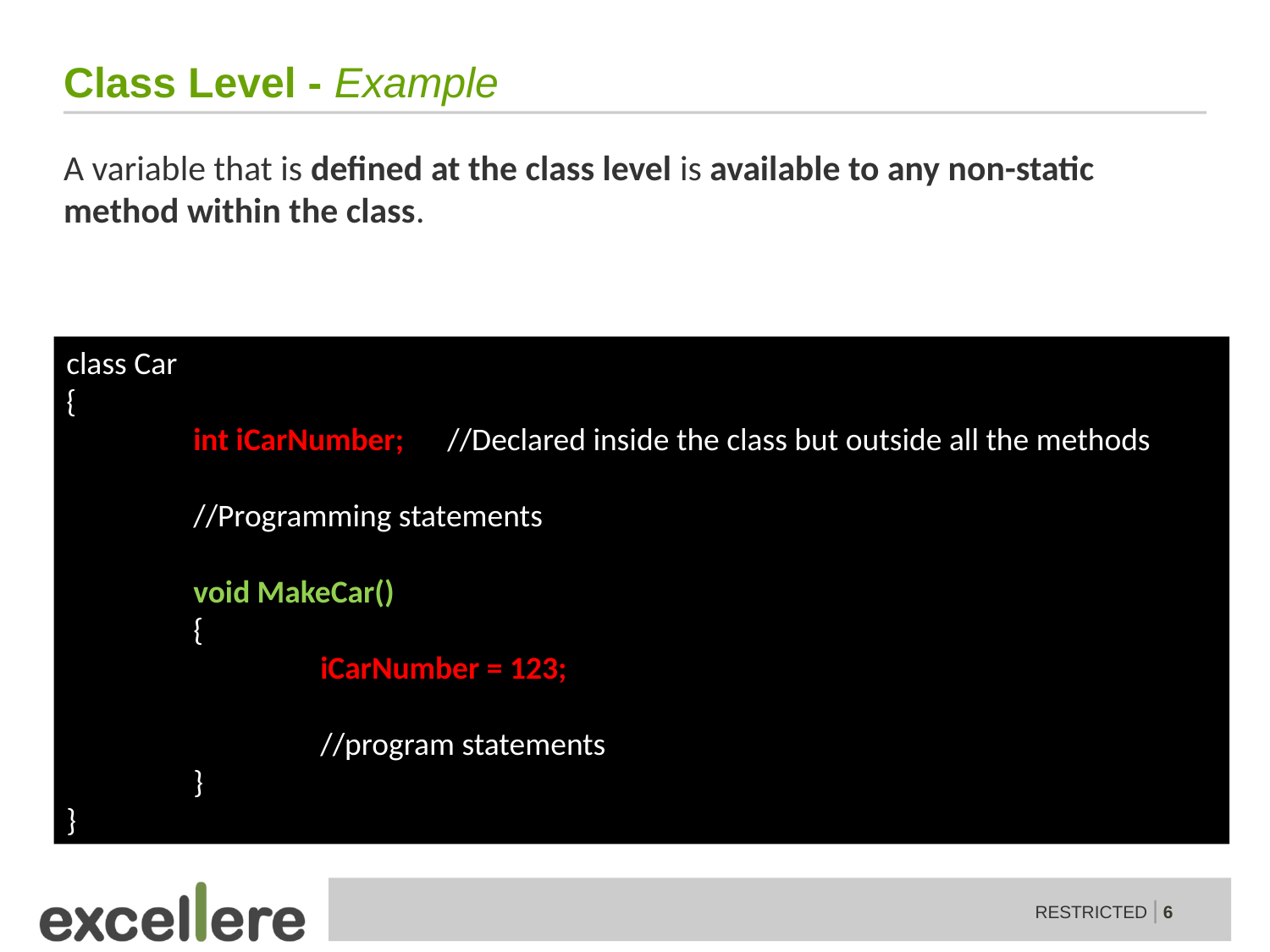

# Class Level - Example
A variable that is defined at the class level is available to any non-static method within the class.
class Car
{
	int iCarNumber;	//Declared inside the class but outside all the methods

	//Programming statements

	void MakeCar()
	{
		iCarNumber = 123;

		//program statements
	}
}